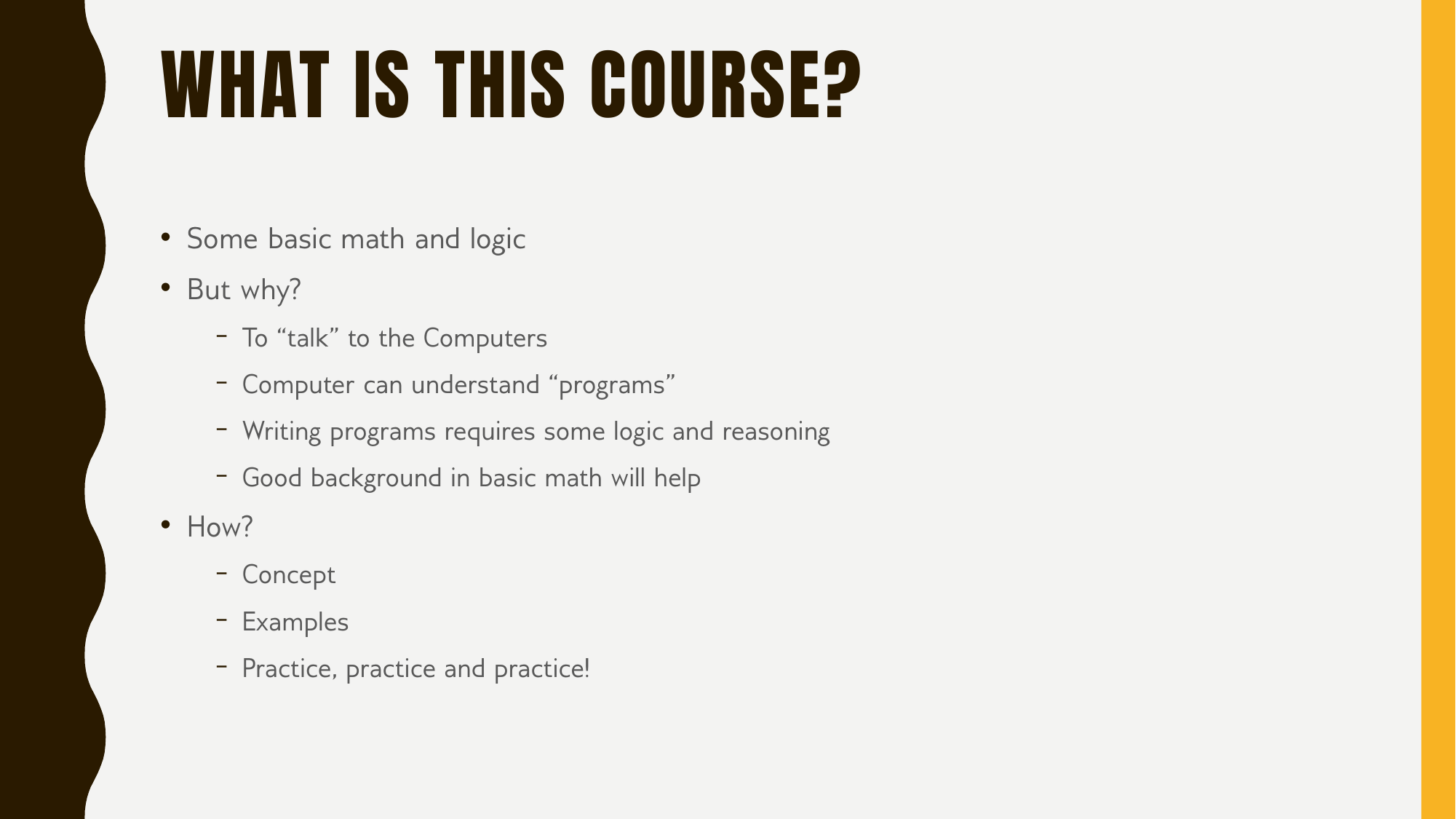

# What is this course?
Some basic math and logic
But why?
To “talk” to the Computers
Computer can understand “programs”
Writing programs requires some logic and reasoning
Good background in basic math will help
How?
Concept
Examples
Practice, practice and practice!